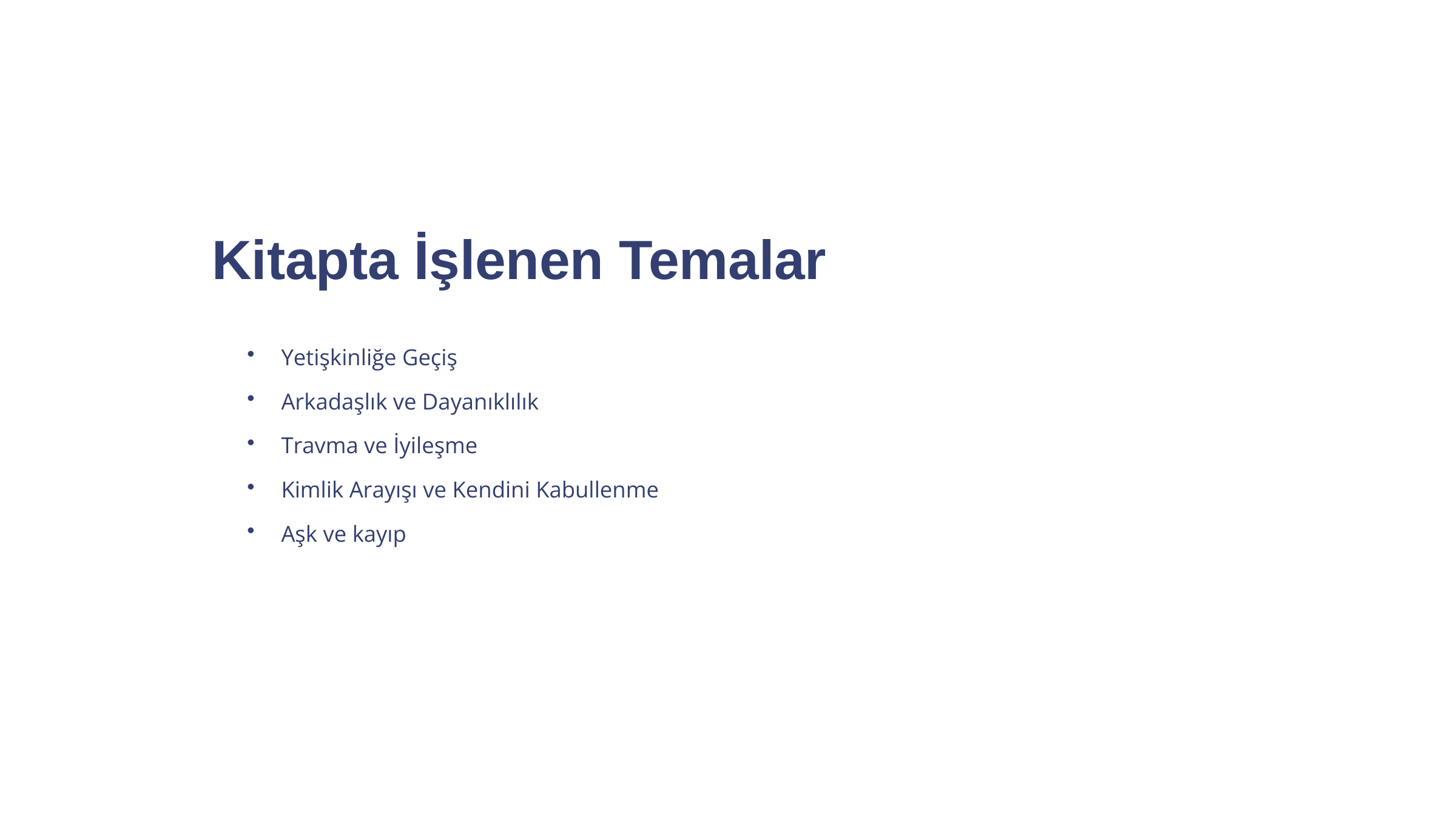

Kitapta İşlenen Temalar
Yetişkinliğe Geçiş
Arkadaşlık ve Dayanıklılık
Travma ve İyileşme
Kimlik Arayışı ve Kendini Kabullenme
Aşk ve kayıp